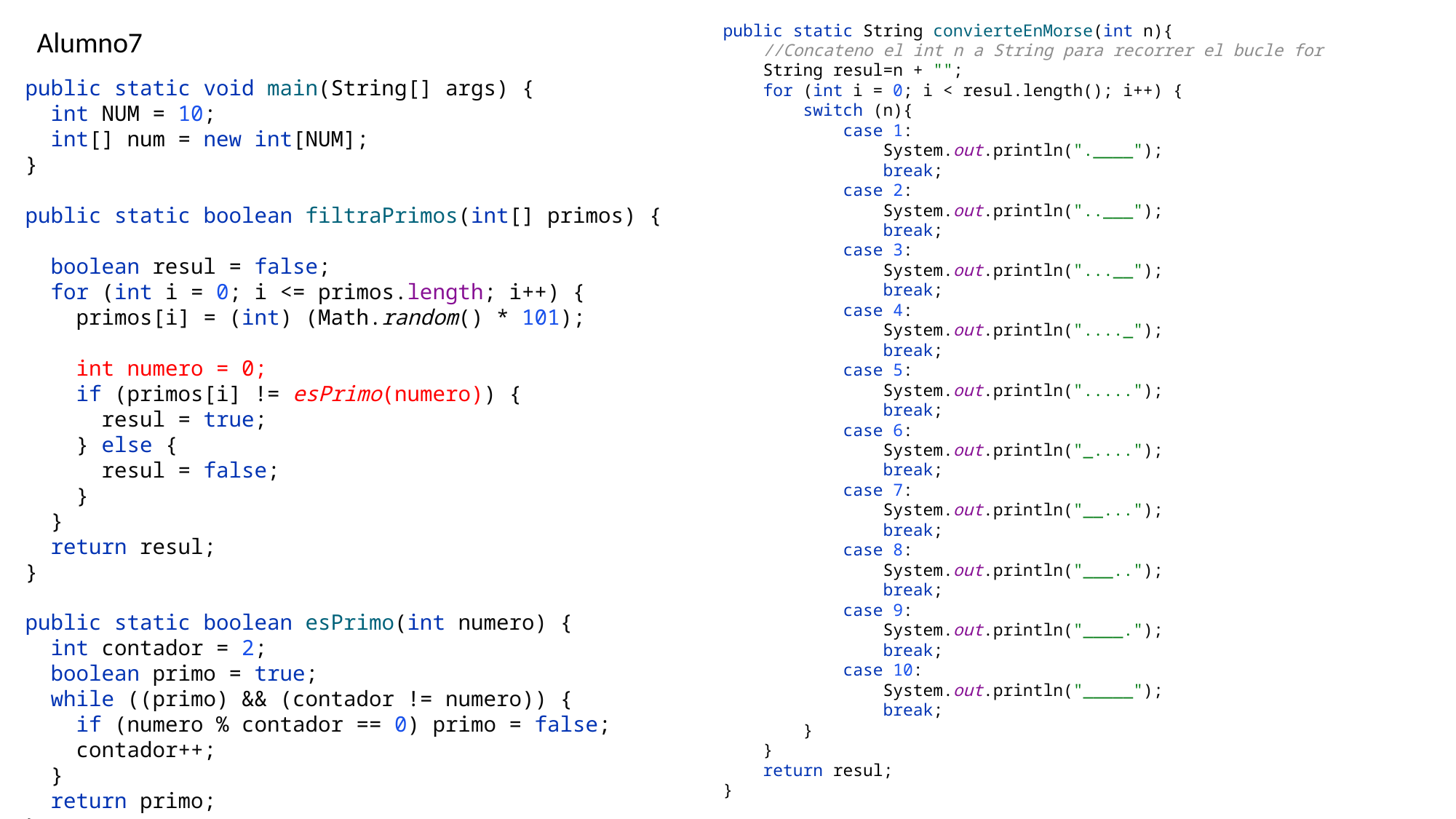

public static String convierteEnMorse(int n){
    //Concateno el int n a String para recorrer el bucle for
    String resul=n + "";
    for (int i = 0; i < resul.length(); i++) {
        switch (n){
            case 1:
                System.out.println(".____");
                break;
            case 2:
                System.out.println("..___");
                break;
            case 3:
                System.out.println("...__");
                break;
            case 4:
                System.out.println("...._");
                break;
            case 5:
                System.out.println(".....");
                break;
            case 6:
                System.out.println("_....");
                break;
            case 7:
                System.out.println("__...");
                break;
            case 8:
                System.out.println("___..");
                break;
            case 9:
                System.out.println("____.");
                break;
            case 10:
                System.out.println("_____");
                break;
        }
    }
    return resul;
}
# Alumno7
public static void main(String[] args) {
  int NUM = 10;
  int[] num = new int[NUM];
}
public static boolean filtraPrimos(int[] primos) {
  boolean resul = false;
  for (int i = 0; i <= primos.length; i++) {
    primos[i] = (int) (Math.random() * 101);
    int numero = 0;
    if (primos[i] != esPrimo(numero)) {
      resul = true;
    } else {
      resul = false;
    }
  }
  return resul;
}
public static boolean esPrimo(int numero) {
  int contador = 2;
  boolean primo = true;
  while ((primo) && (contador != numero)) {
    if (numero % contador == 0) primo = false;
    contador++;
  }
  return primo;
}